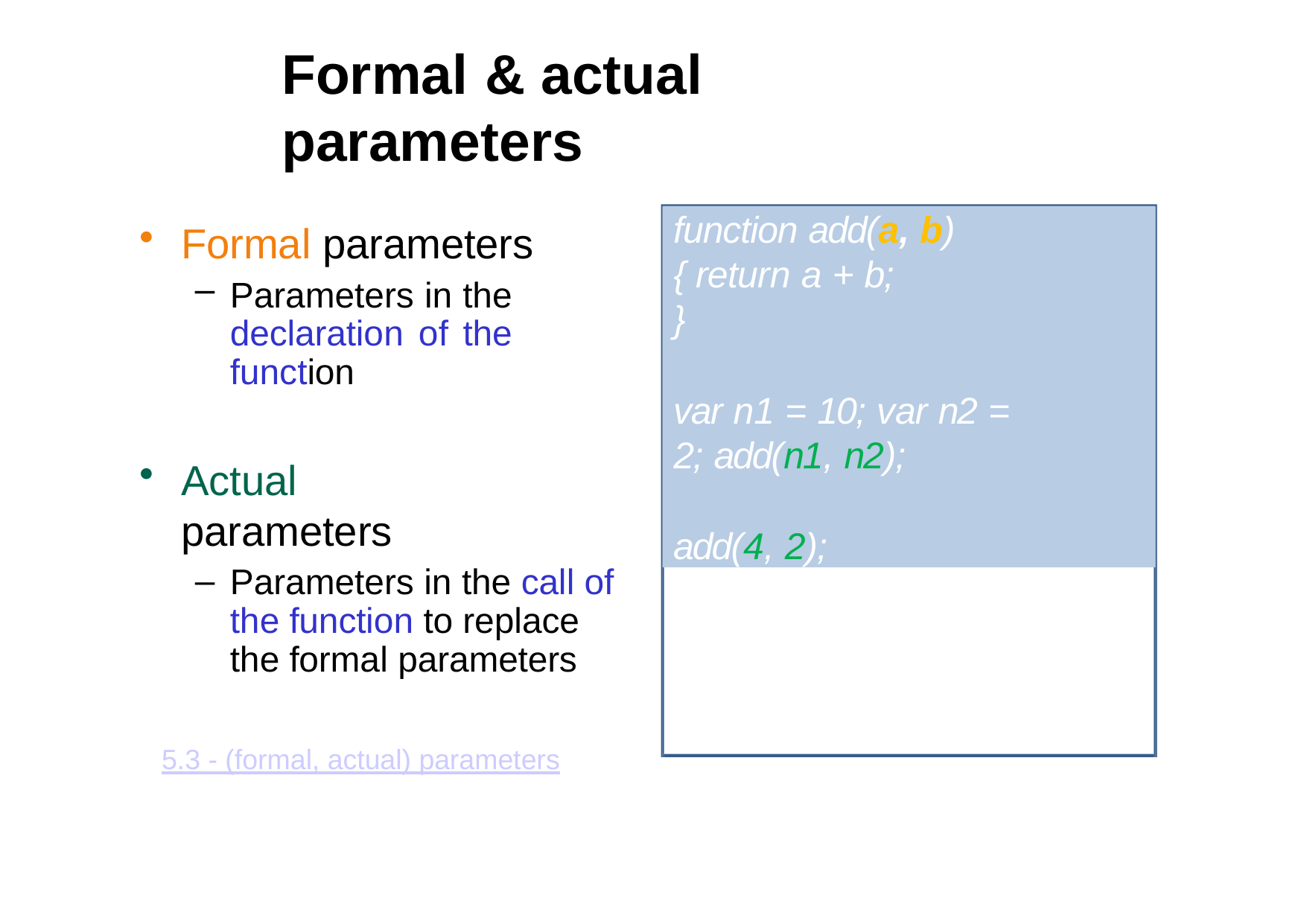

# Formal	&	actual	parameters

function add(a, b) { return a + b;
}

var n1 = 10; var n2 = 2; add(n1, n2);

add(4, 2);
Formal parameters
Parameters in the declaration of the function

Actual parameters
Parameters in the call of the function to replace the formal parameters
5.3 - (formal, actual) parameters